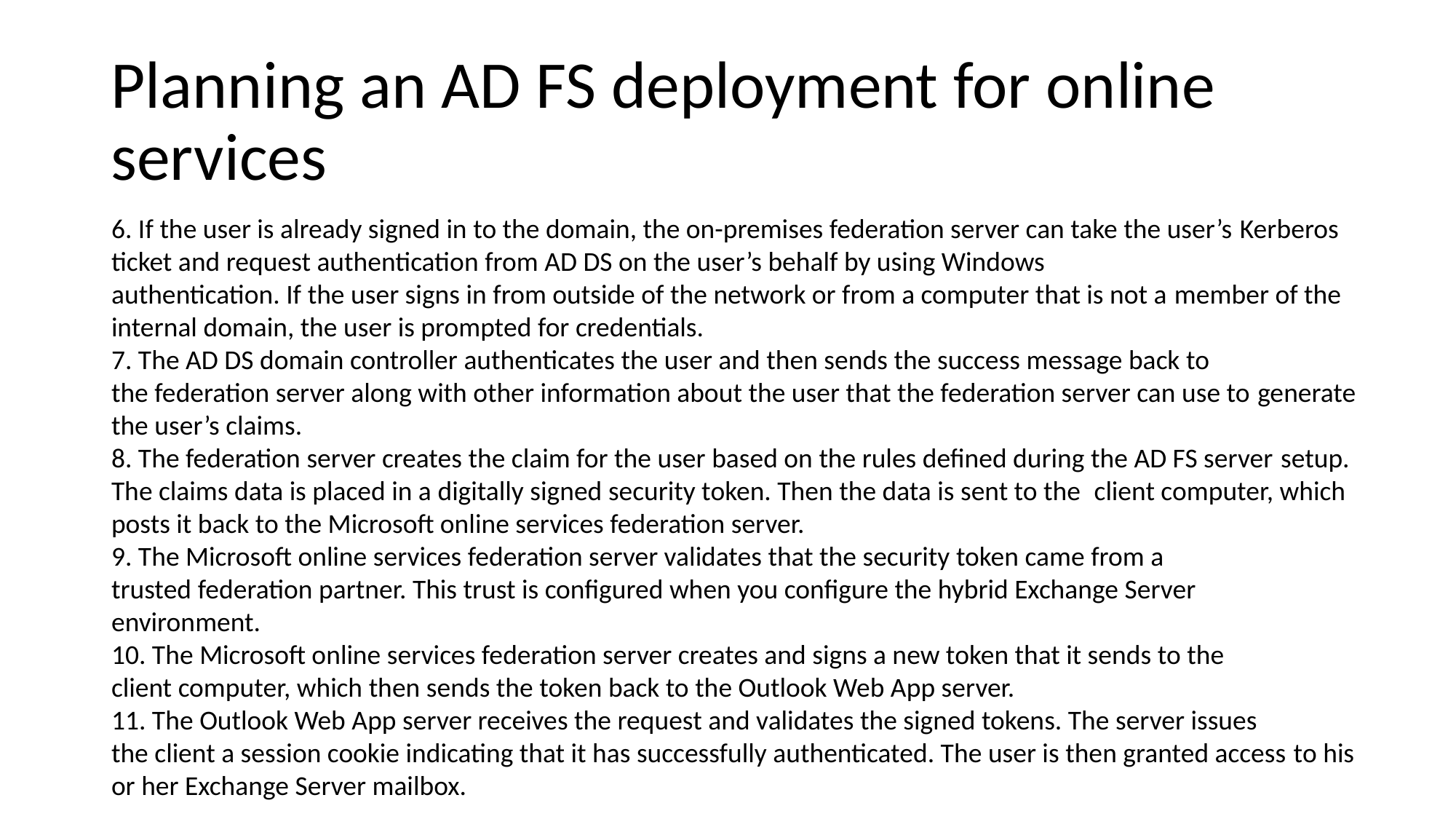

# Planning an AD FS deployment for online services
6. If the user is already signed in to the domain, the on-premises federation server can take the user’s Kerberos ticket and request authentication from AD DS on the user’s behalf by using Windows
authentication. If the user signs in from outside of the network or from a computer that is not a member of the internal domain, the user is prompted for credentials.
7. The AD DS domain controller authenticates the user and then sends the success message back to the federation server along with other information about the user that the federation server can use to generate the user’s claims.
8. The federation server creates the claim for the user based on the rules defined during the AD FS server setup. The claims data is placed in a digitally signed security token. Then the data is sent to the  client computer, which posts it back to the Microsoft online services federation server.
9. The Microsoft online services federation server validates that the security token came from a trusted federation partner. This trust is configured when you configure the hybrid Exchange Server
environment.
10. The Microsoft online services federation server creates and signs a new token that it sends to the client computer, which then sends the token back to the Outlook Web App server.
11. The Outlook Web App server receives the request and validates the signed tokens. The server issues the client a session cookie indicating that it has successfully authenticated. The user is then granted access to his or her Exchange Server mailbox.